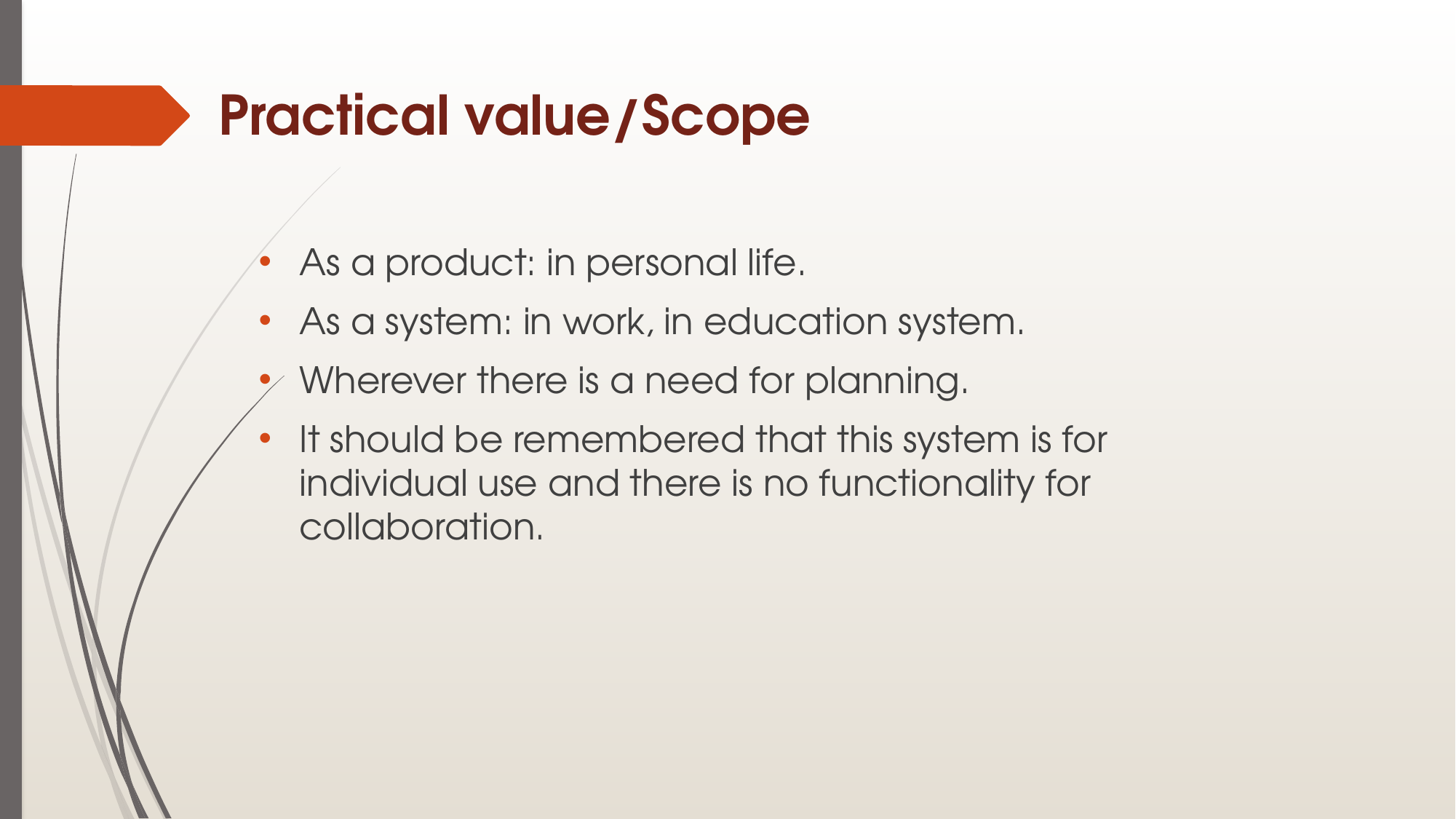

# Practical value/Scope
As a product: in personal life.
As a system: in work, in education system.
Wherever there is a need for planning.
It should be remembered that this system is for individual use and there is no functionality for collaboration.